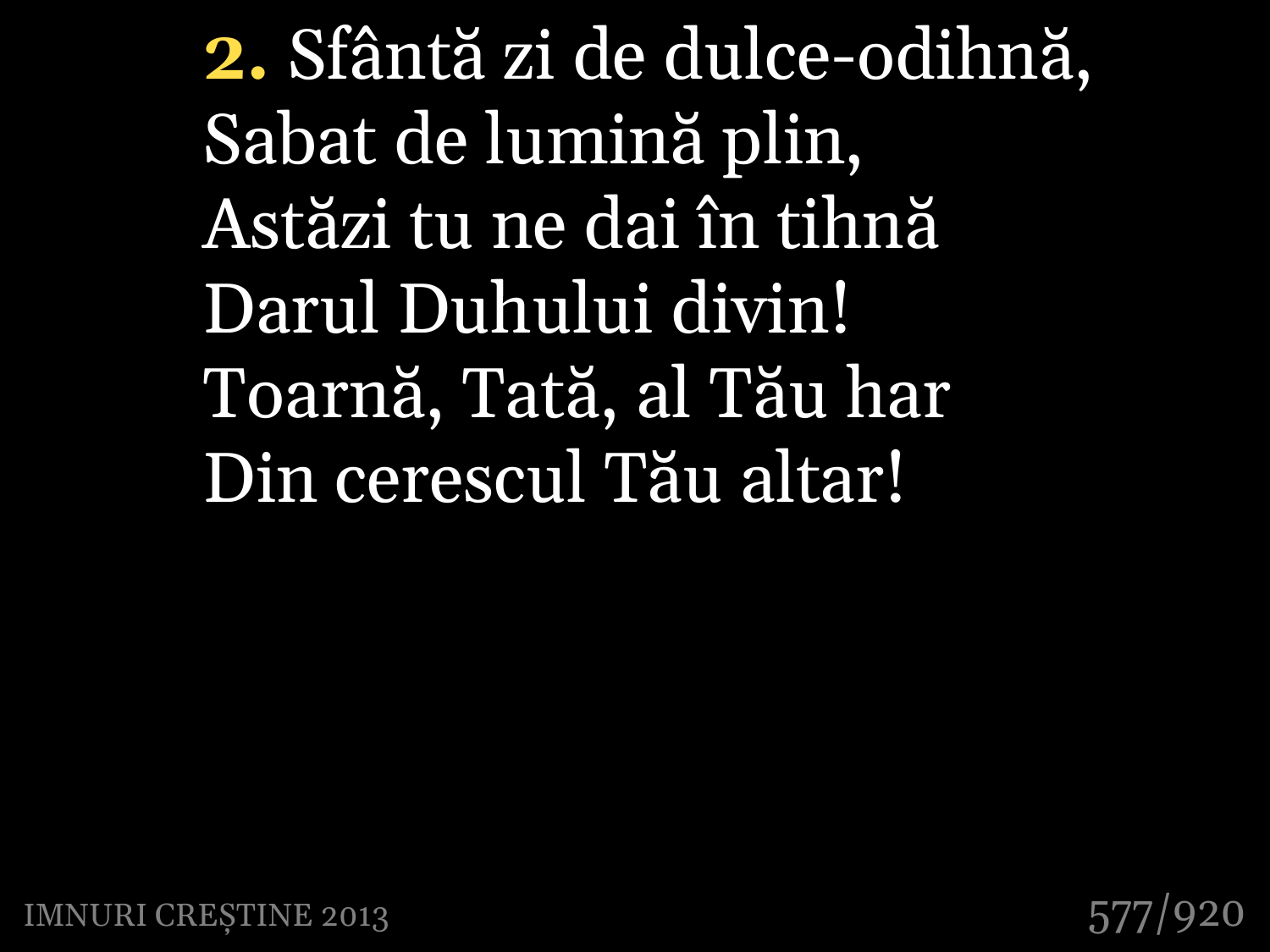

2. Sfântă zi de dulce-odihnă,
Sabat de lumină plin,
Astăzi tu ne dai în tihnă
Darul Duhului divin!
Toarnă, Tată, al Tău har
Din cerescul Tău altar!
577/920
IMNURI CREȘTINE 2013